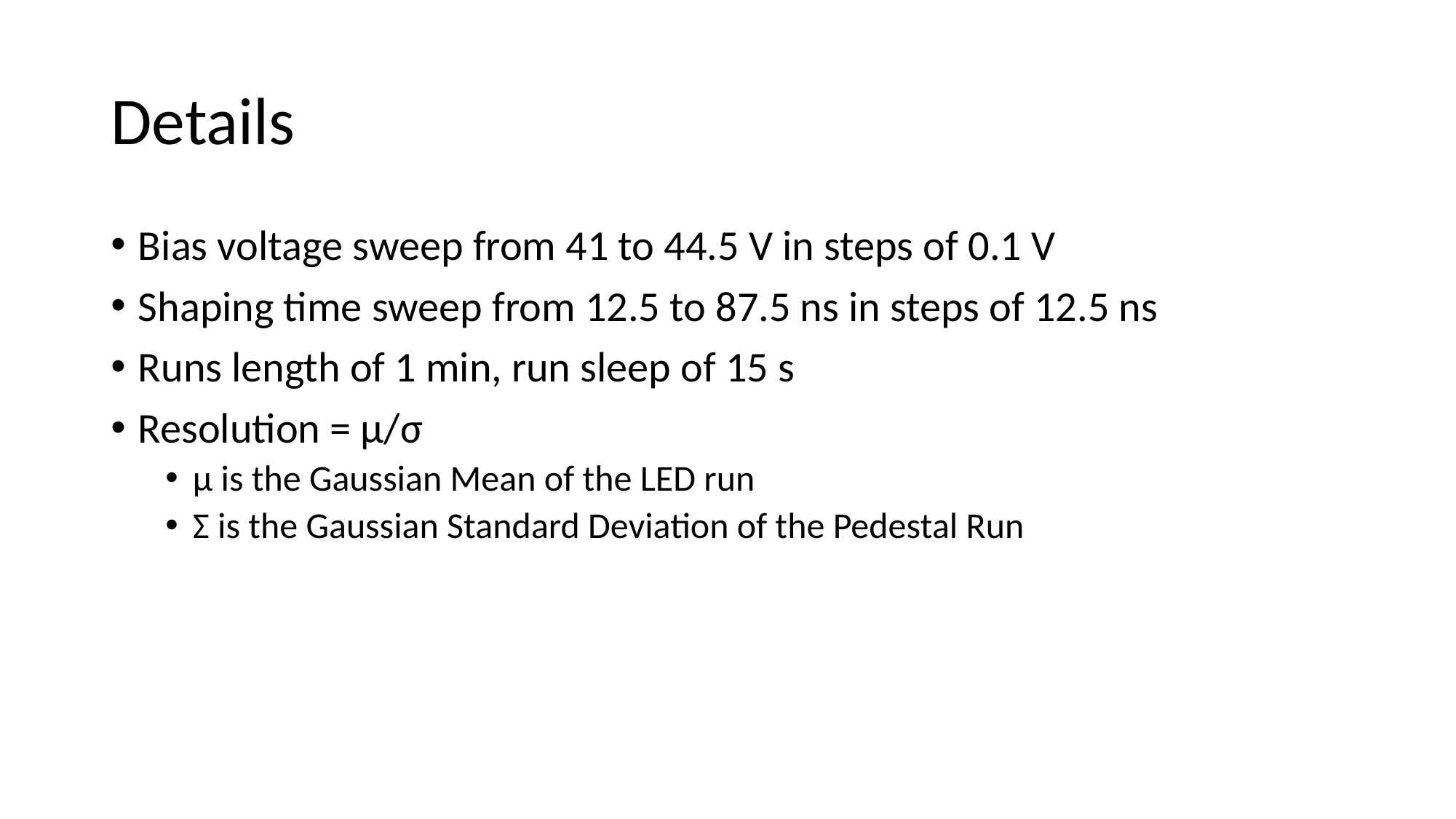

# Details
Bias voltage sweep from 41 to 44.5 V in steps of 0.1 V
Shaping time sweep from 12.5 to 87.5 ns in steps of 12.5 ns
Runs length of 1 min, run sleep of 15 s
Resolution = µ/σ
µ is the Gaussian Mean of the LED run
Σ is the Gaussian Standard Deviation of the Pedestal Run